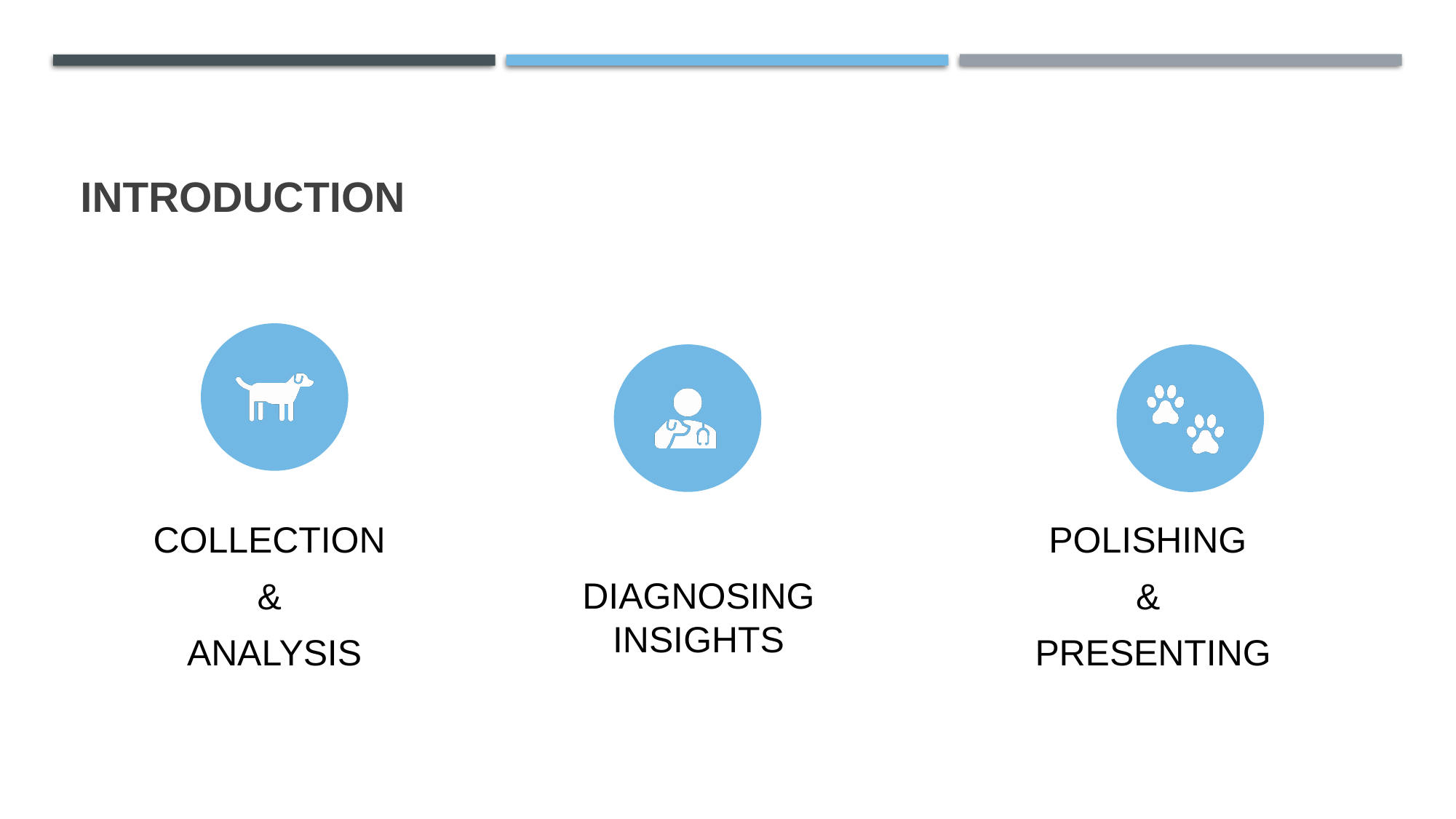

# introduction
Collection
&
analysis

Diagnosing insights
Polishing
&
Presenting